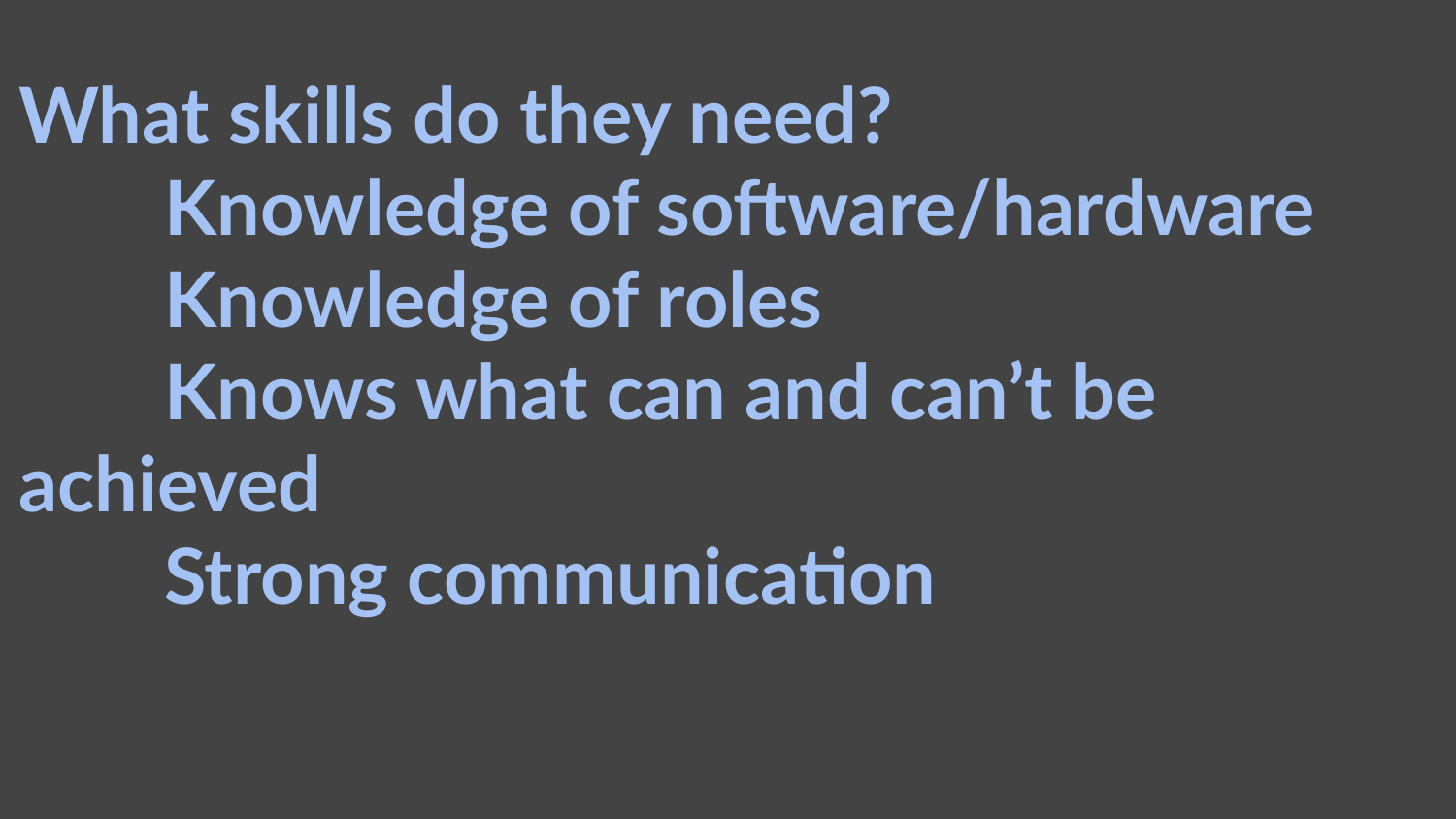

# What skills do they need?
	Knowledge of software/hardware
	Knowledge of roles
	Knows what can and can’t be achieved
	Strong communication